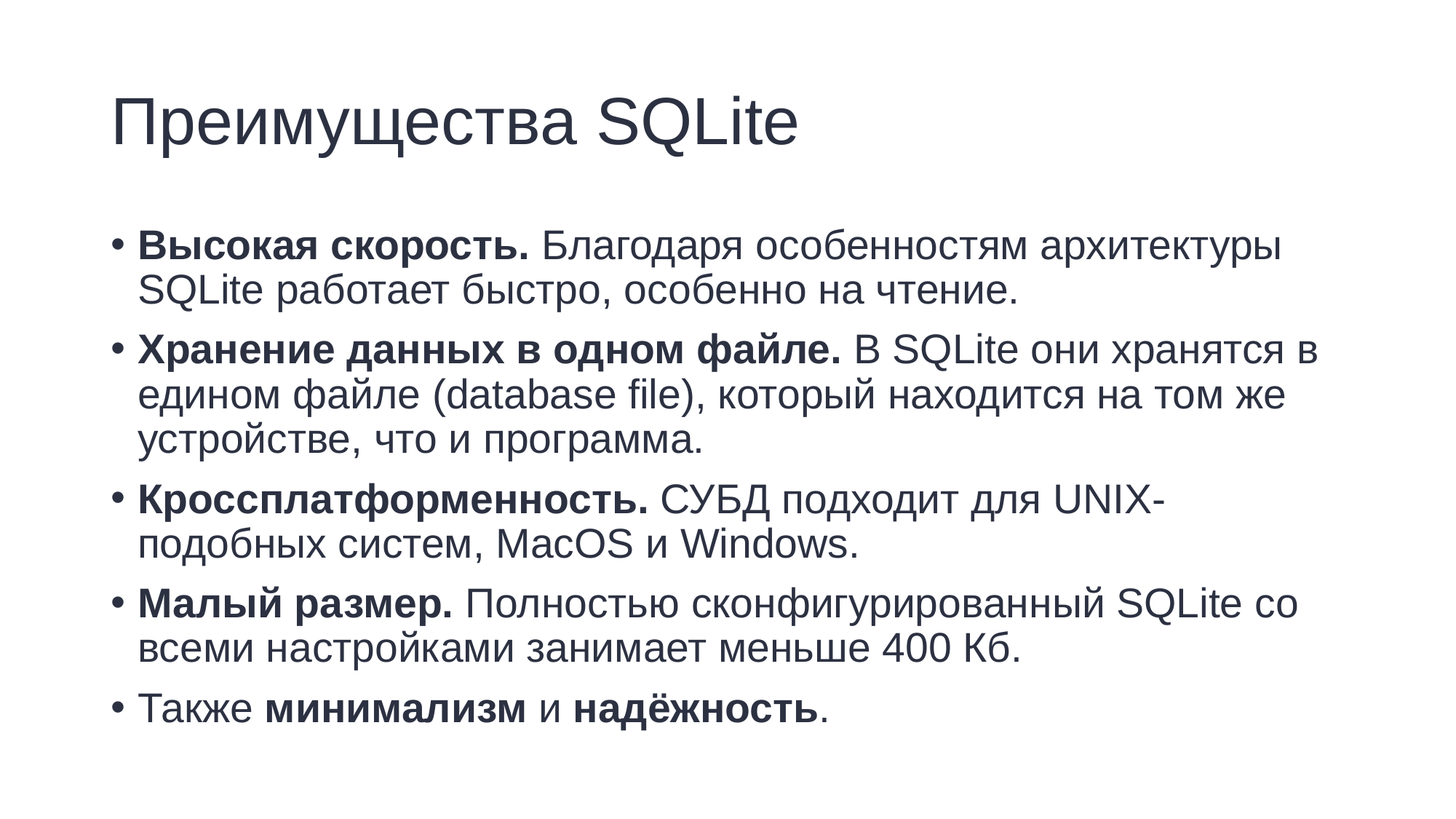

# Преимущества SQLite
Высокая скорость. Благодаря особенностям архитектуры SQLite работает быстро, особенно на чтение.
Хранение данных в одном файле. В SQLite они хранятся в едином файле (database file), который находится на том же устройстве, что и программа.
Кроссплатформенность. СУБД подходит для UNIX-подобных систем, MacOS и Windows.
Малый размер. Полностью сконфигурированный SQLite со всеми настройками занимает меньше 400 Кб.
Также минимализм и надёжность.